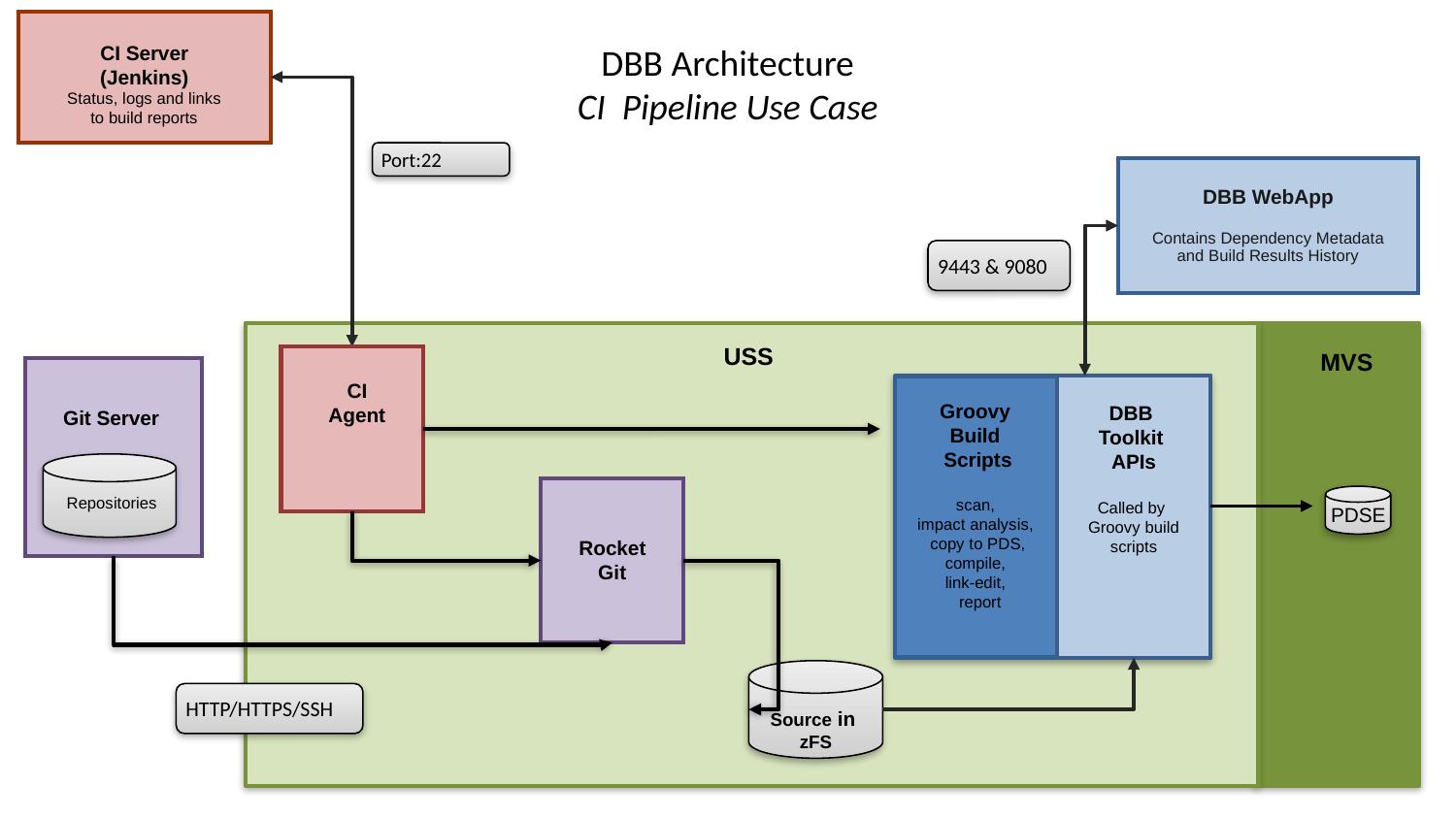

CI Server (Jenkins)
Status, logs and links to build reports

 Repositories
Git Server
CI
Agent
DBB Architecture
CI  Pipeline Use Case

Port:22
DBB WebApp

Contains Dependency Metadata
and Build Results History

DBB
Toolkit
APIs

Called by
Groovy build scripts

Groovy
Build
Scripts

scan,
impact analysis,
copy to PDS, compile, ​
link-edit,
 report

PDSE
9443 & 9080

USS
MVS
Rocket Git

Source in
zFS
HTTP/HTTPS/SSH